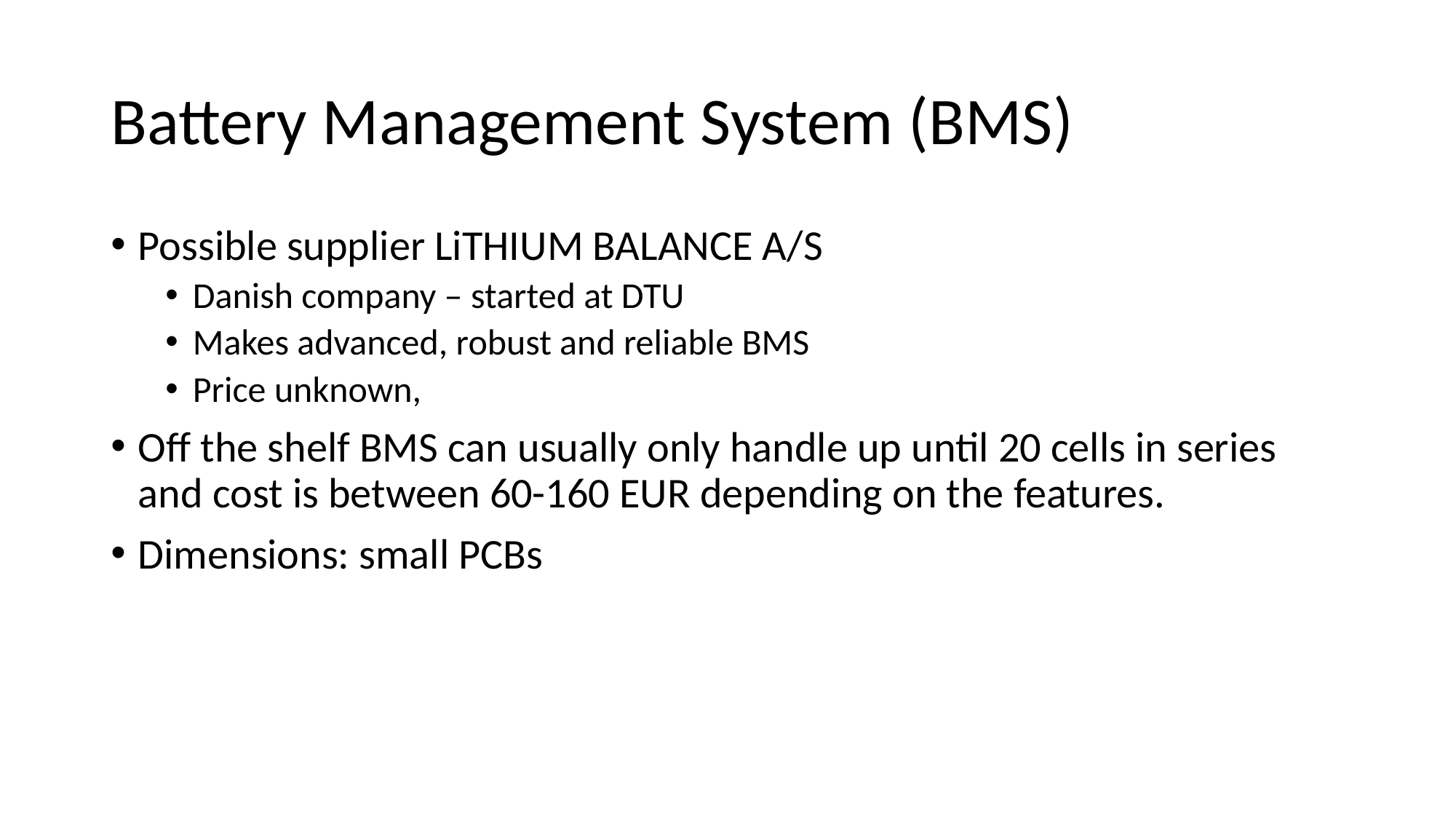

# Battery Management System (BMS)
Possible supplier LiTHIUM BALANCE A/S
Danish company – started at DTU
Makes advanced, robust and reliable BMS
Price unknown,
Off the shelf BMS can usually only handle up until 20 cells in series and cost is between 60-160 EUR depending on the features.
Dimensions: small PCBs